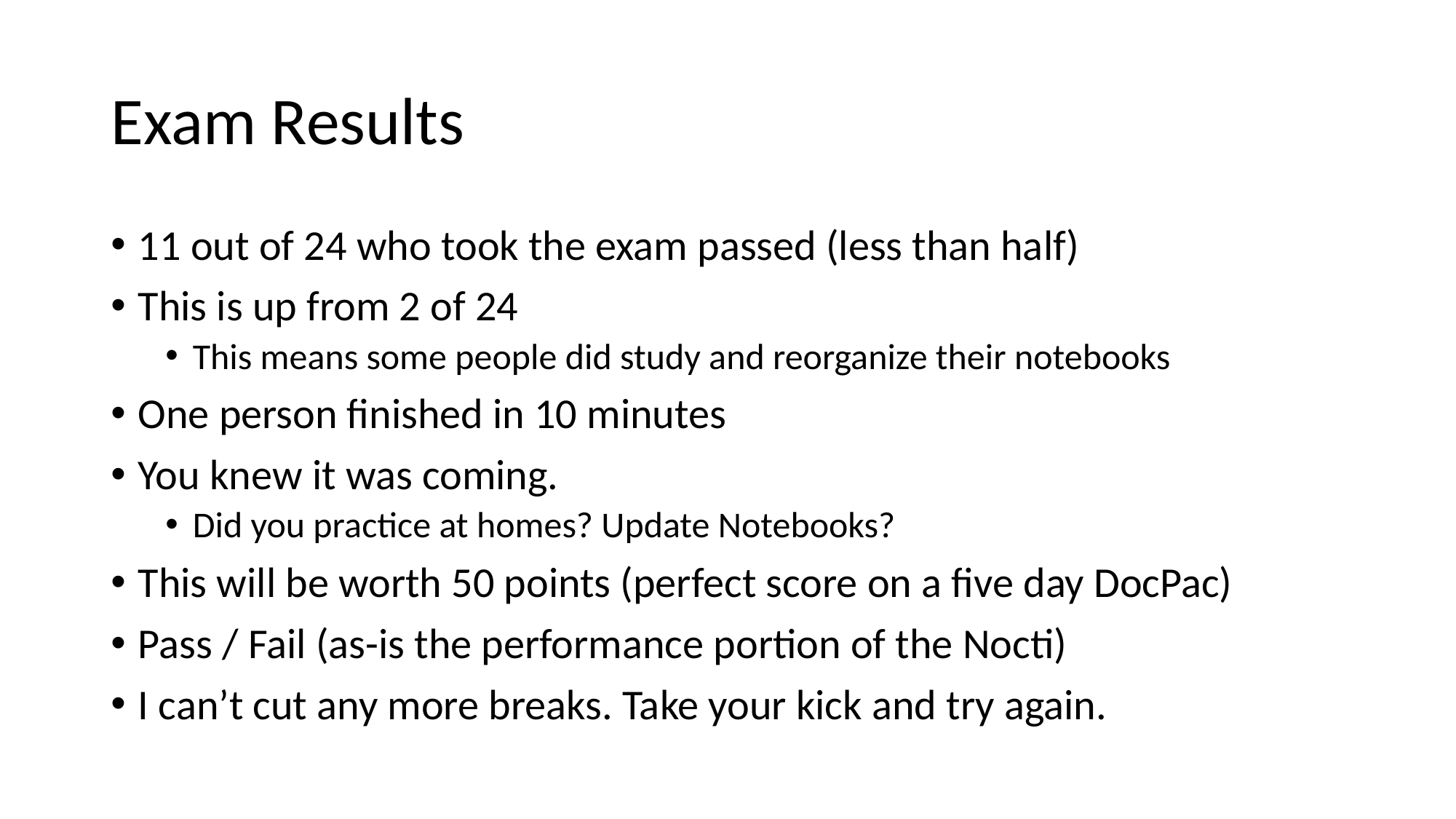

# Exam Results
11 out of 24 who took the exam passed (less than half)
This is up from 2 of 24
This means some people did study and reorganize their notebooks
One person finished in 10 minutes
You knew it was coming.
Did you practice at homes? Update Notebooks?
This will be worth 50 points (perfect score on a five day DocPac)
Pass / Fail (as-is the performance portion of the Nocti)
I can’t cut any more breaks. Take your kick and try again.